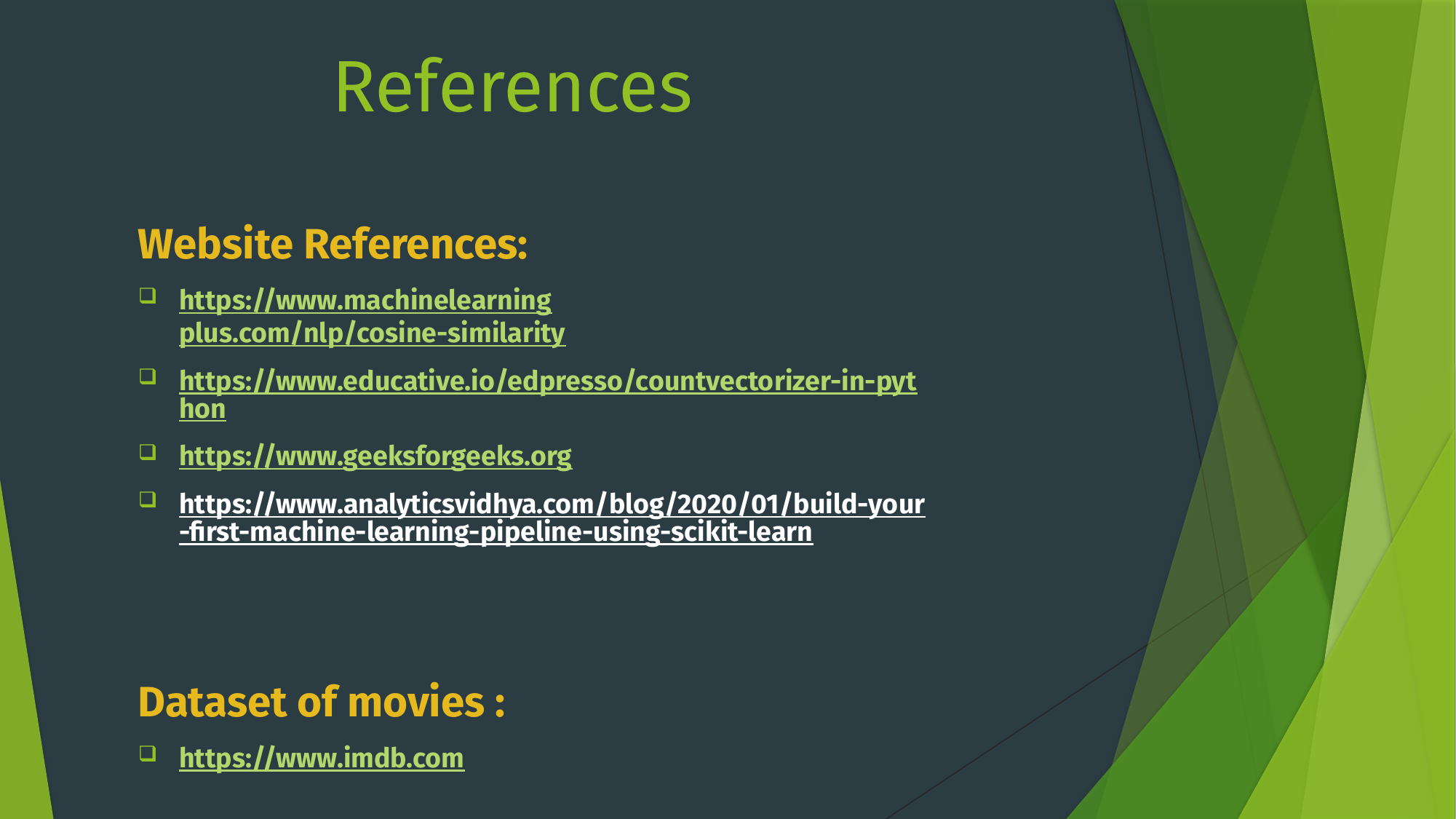

# References
Website References:
https://www.machinelearningplus.com/nlp/cosine-similarity
https://www.educative.io/edpresso/countvectorizer-in-python
https://www.geeksforgeeks.org
https://www.analyticsvidhya.com/blog/2020/01/build-your-first-machine-learning-pipeline-using-scikit-learn

Dataset of movies :
https://www.imdb.com